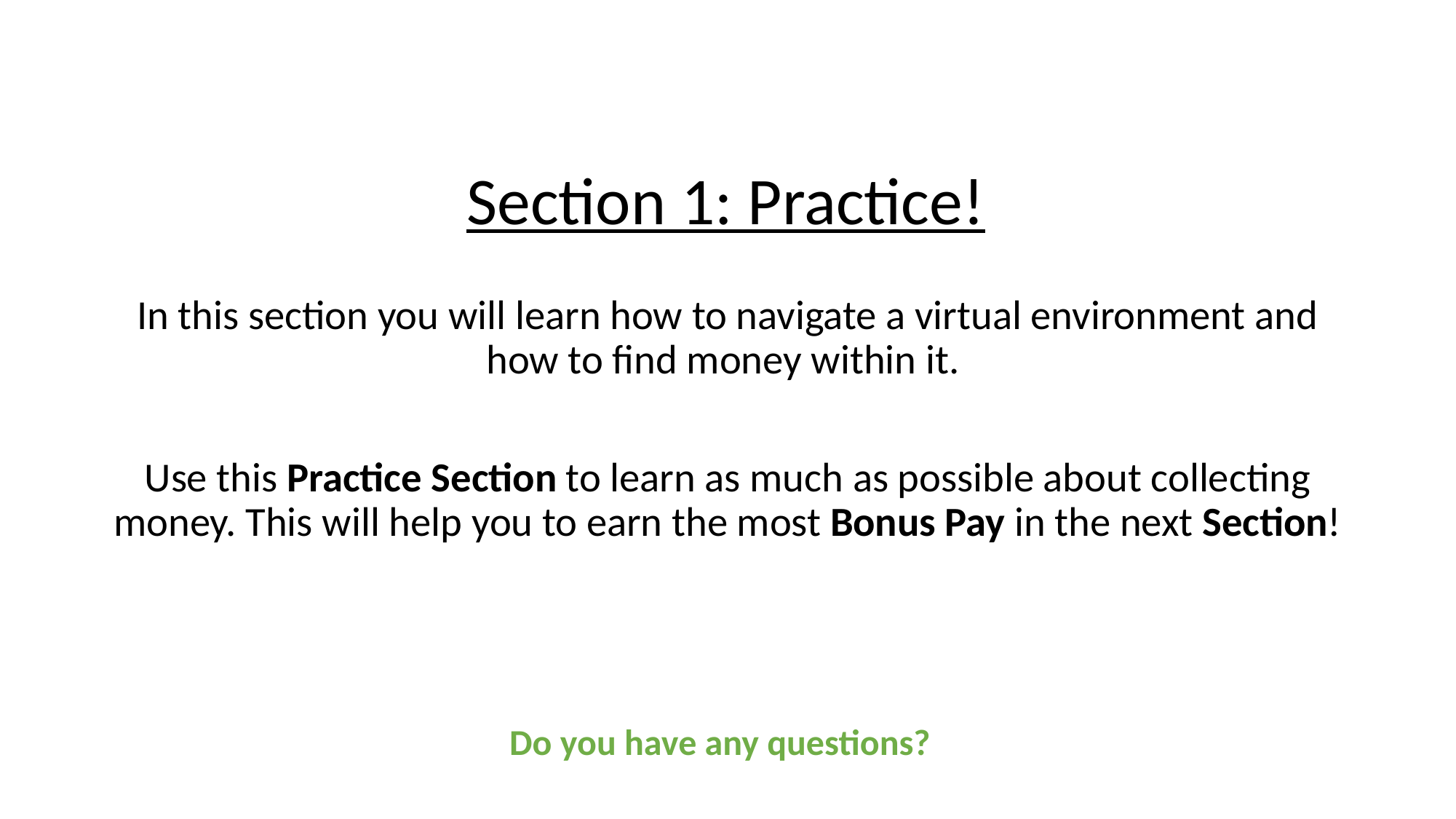

# Section 1: Practice!

In this section you will learn how to navigate a virtual environment and how to find money within it.

Use this Practice Section to learn as much as possible about collecting money. This will help you to earn the most Bonus Pay in the next Section!
Do you have any questions?